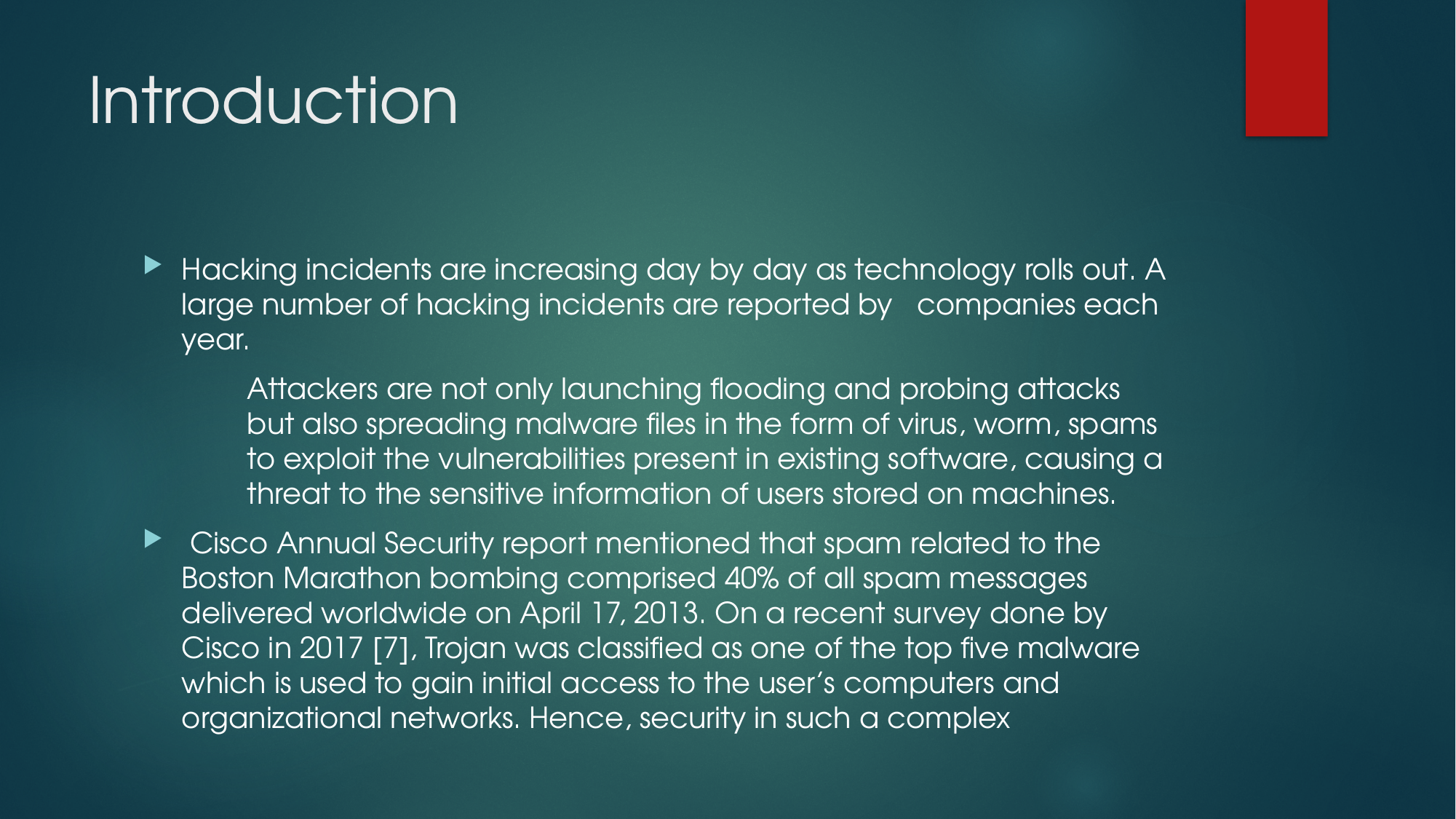

# Introduction
Hacking incidents are increasing day by day as technology rolls out. A large number of hacking incidents are reported by   companies each year.
		Attackers are not only launching flooding and probing attacks 	but also spreading malware files in the form of virus, worm, spams 	to exploit the vulnerabilities present in existing software, causing a 	threat to the sensitive information of users stored on machines.
		 Cisco Annual Security report mentioned that spam related to the Boston Marathon bombing comprised 40% of all spam messages delivered worldwide on April 17, 2013. On a recent survey done by Cisco in 2017 [7], Trojan was classified as one of the top five malware which is used to gain initial access to the user’s computers and organizational networks. Hence, security in such a complex